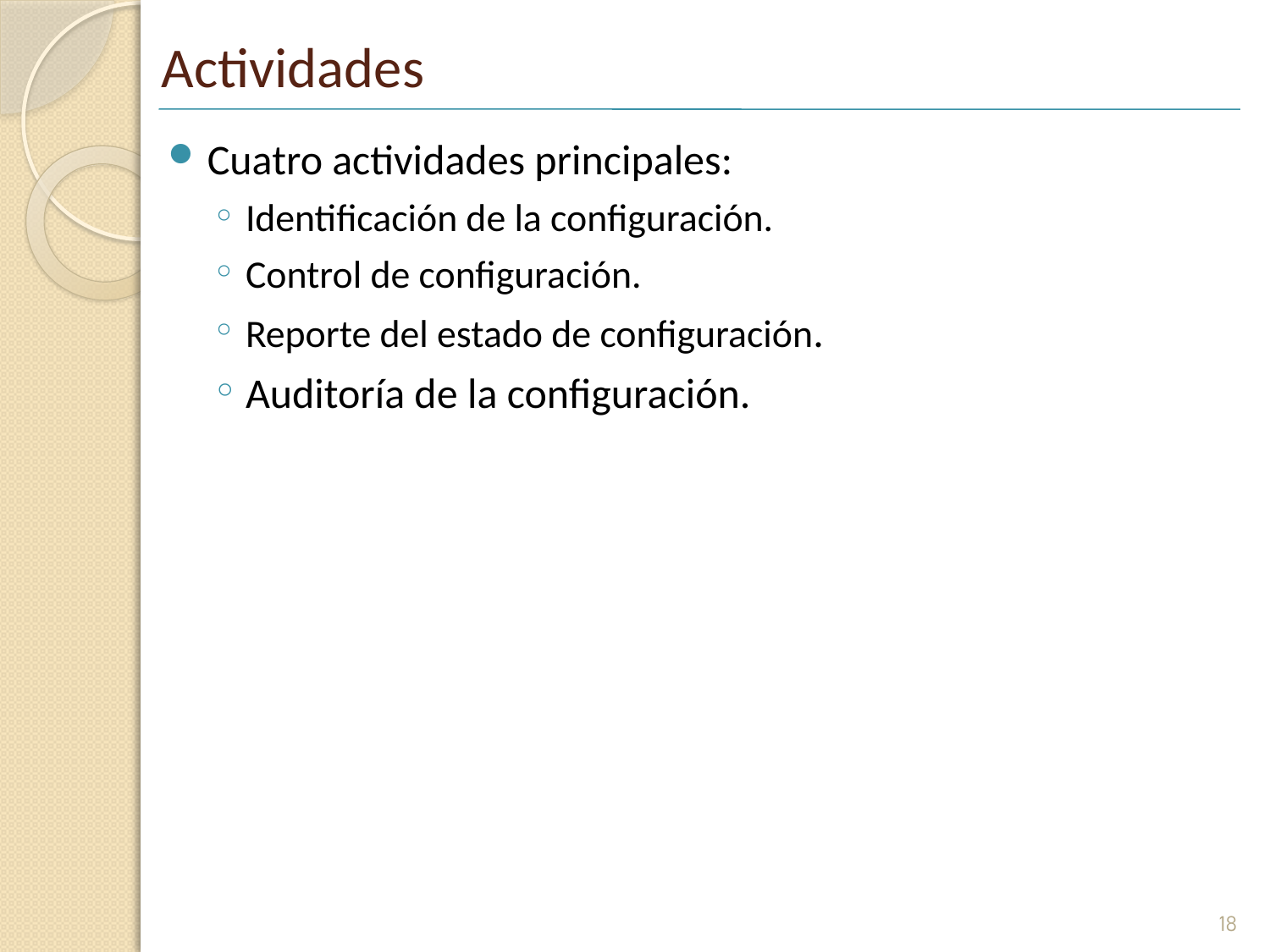

# Actividades
Cuatro actividades principales:
Identificación de la configuración.
Control de configuración.
Reporte del estado de configuración.
Auditoría de la configuración.
18